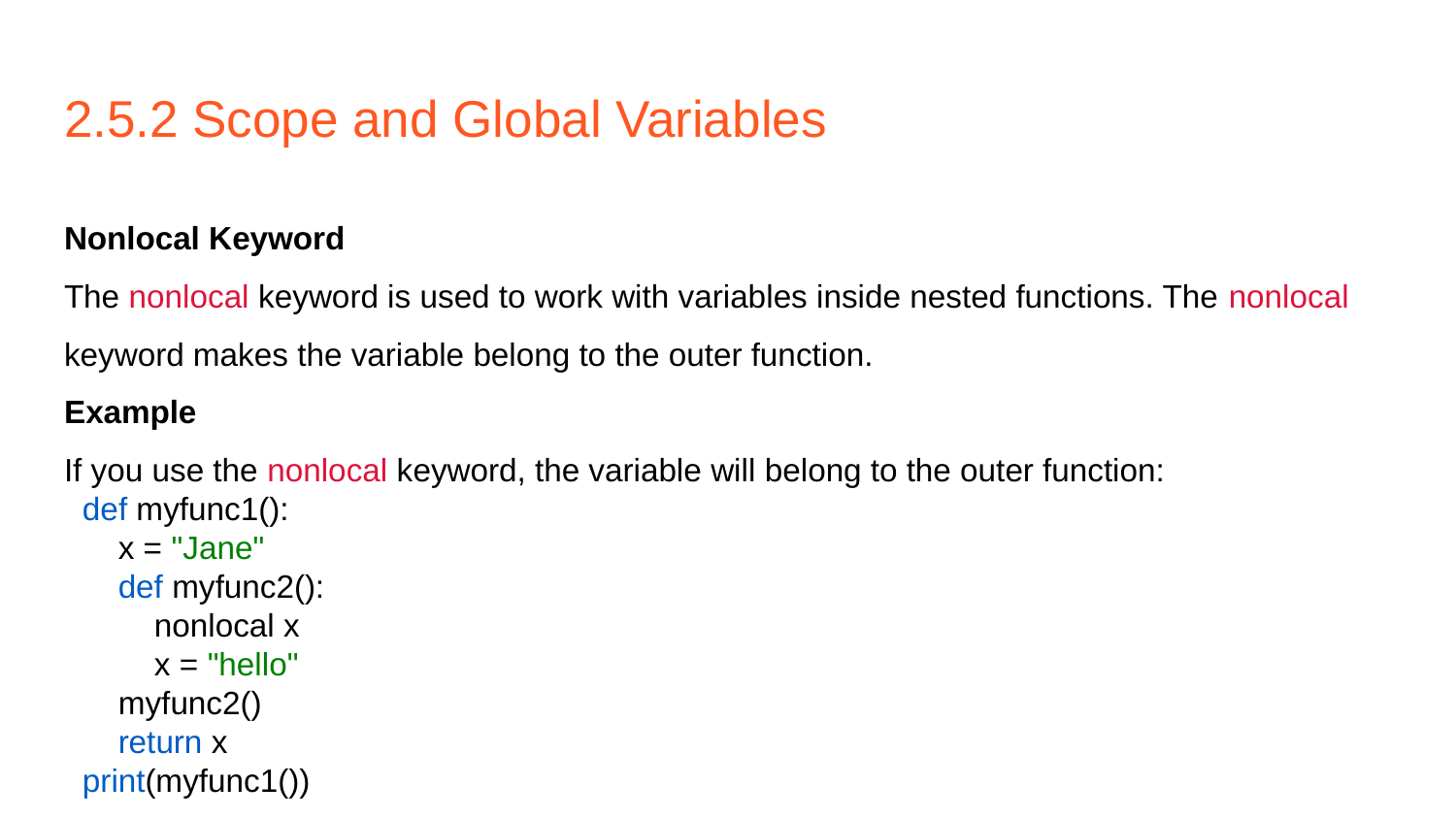

# 2.5.2 Scope and Global Variables
Nonlocal Keyword
The nonlocal keyword is used to work with variables inside nested functions. The nonlocal keyword makes the variable belong to the outer function.
Example
If you use the nonlocal keyword, the variable will belong to the outer function:
def myfunc1():
    x = "Jane"
    def myfunc2():
        nonlocal x
        x = "hello"
    myfunc2()
    return x
print(myfunc1())